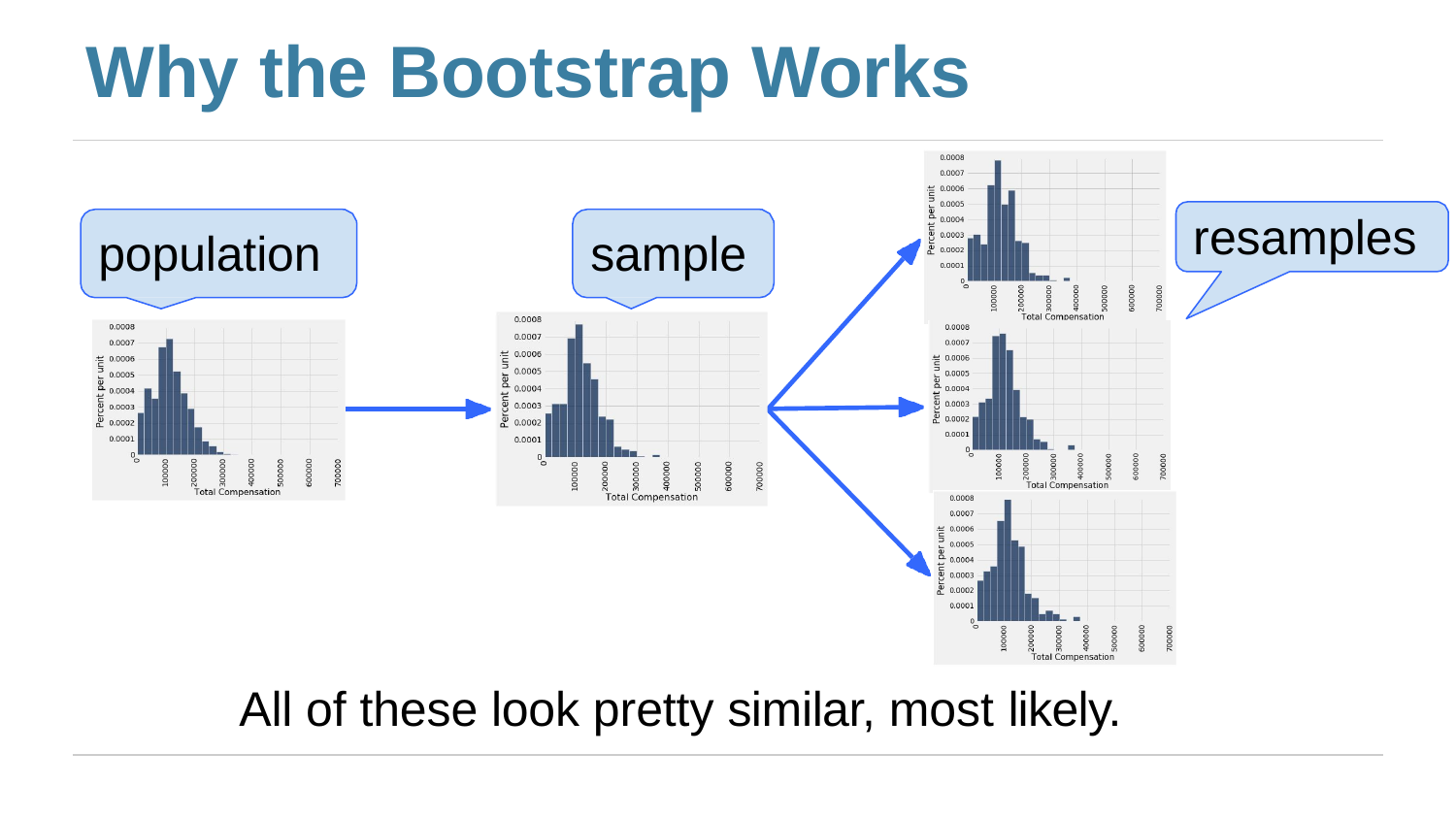

# Why the Bootstrap Works

resamples

population
sample
All of these look pretty similar, most likely.